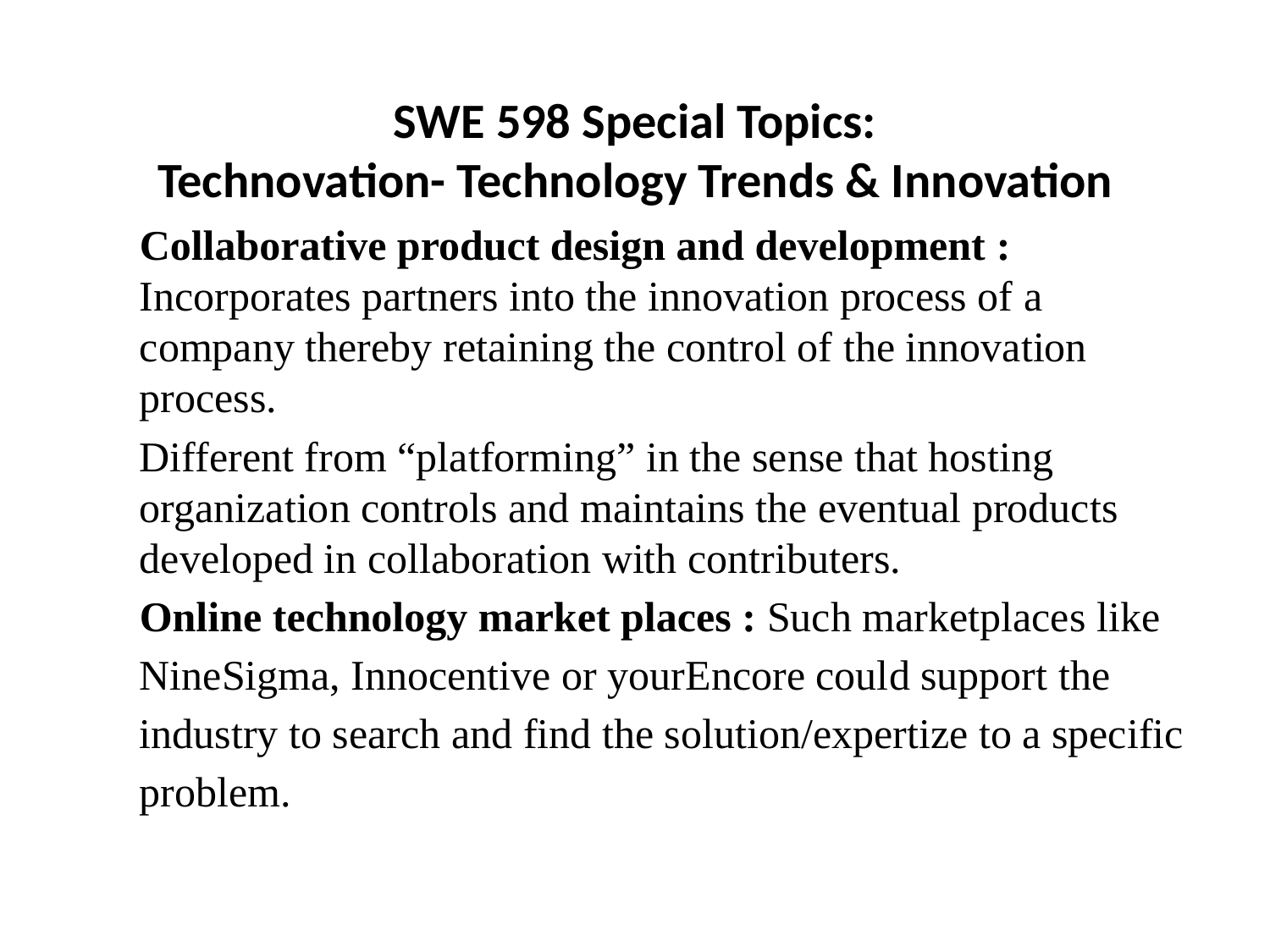

SWE 598 Special Topics:
Technovation- Technology Trends & Innovation
Collaborative product design and development : Incorporates partners into the innovation process of a company thereby retaining the control of the innovation process.
Different from “platforming” in the sense that hosting organization controls and maintains the eventual products developed in collaboration with contributers.
Online technology market places : Such marketplaces like  NineSigma, Innocentive or yourEncore could support the industry to search and find the solution/expertize to a specific problem.